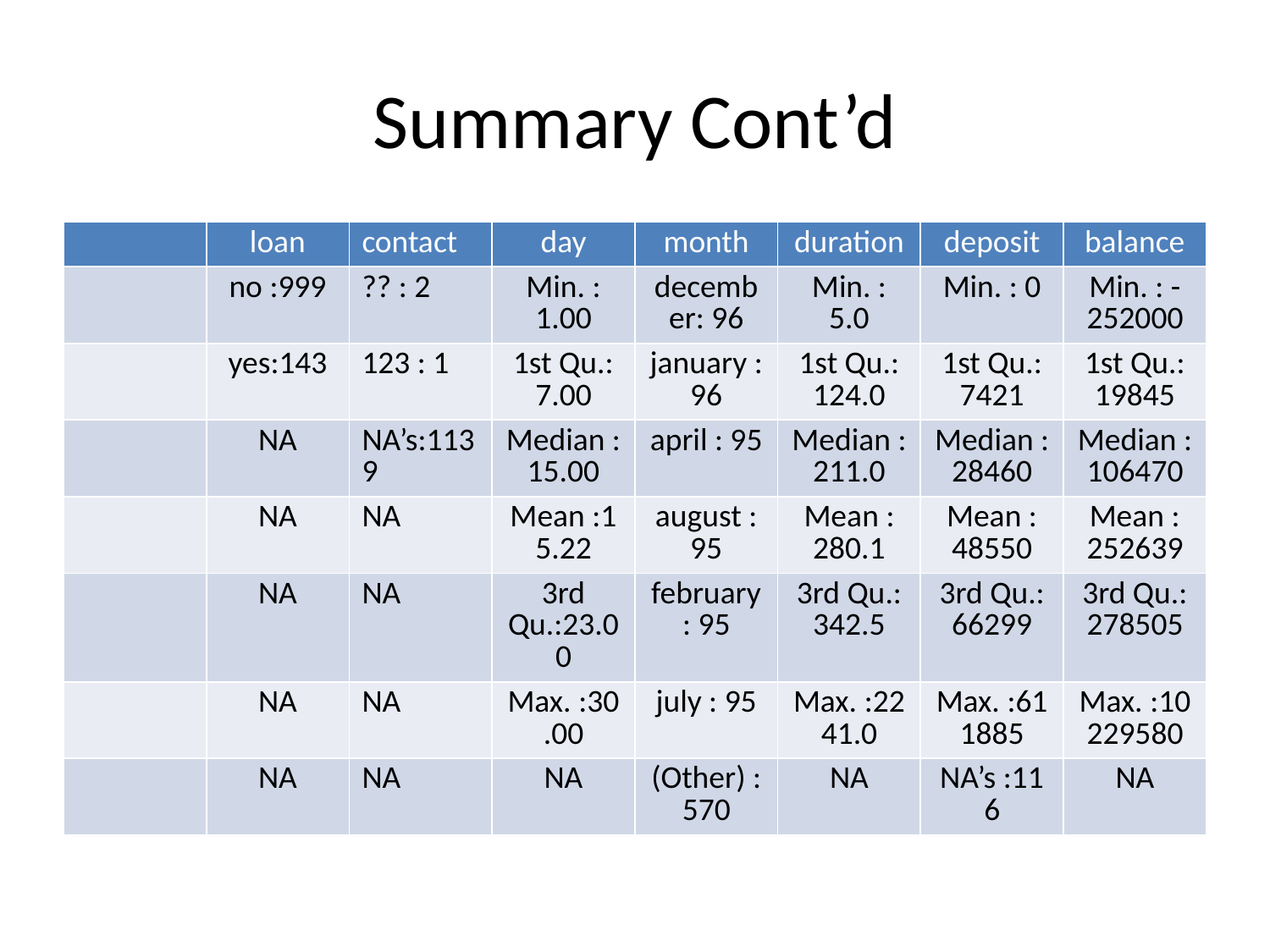

# Summary Cont’d
|  | loan | contact | day | month | duration | deposit | balance |
| --- | --- | --- | --- | --- | --- | --- | --- |
|  | no :999 | ?? : 2 | Min. : 1.00 | december: 96 | Min. : 5.0 | Min. : 0 | Min. : -252000 |
|  | yes:143 | 123 : 1 | 1st Qu.: 7.00 | january : 96 | 1st Qu.: 124.0 | 1st Qu.: 7421 | 1st Qu.: 19845 |
|  | NA | NA’s:1139 | Median :15.00 | april : 95 | Median : 211.0 | Median : 28460 | Median : 106470 |
|  | NA | NA | Mean :15.22 | august : 95 | Mean : 280.1 | Mean : 48550 | Mean : 252639 |
|  | NA | NA | 3rd Qu.:23.00 | february: 95 | 3rd Qu.: 342.5 | 3rd Qu.: 66299 | 3rd Qu.: 278505 |
|  | NA | NA | Max. :30.00 | july : 95 | Max. :2241.0 | Max. :611885 | Max. :10229580 |
|  | NA | NA | NA | (Other) :570 | NA | NA’s :116 | NA |